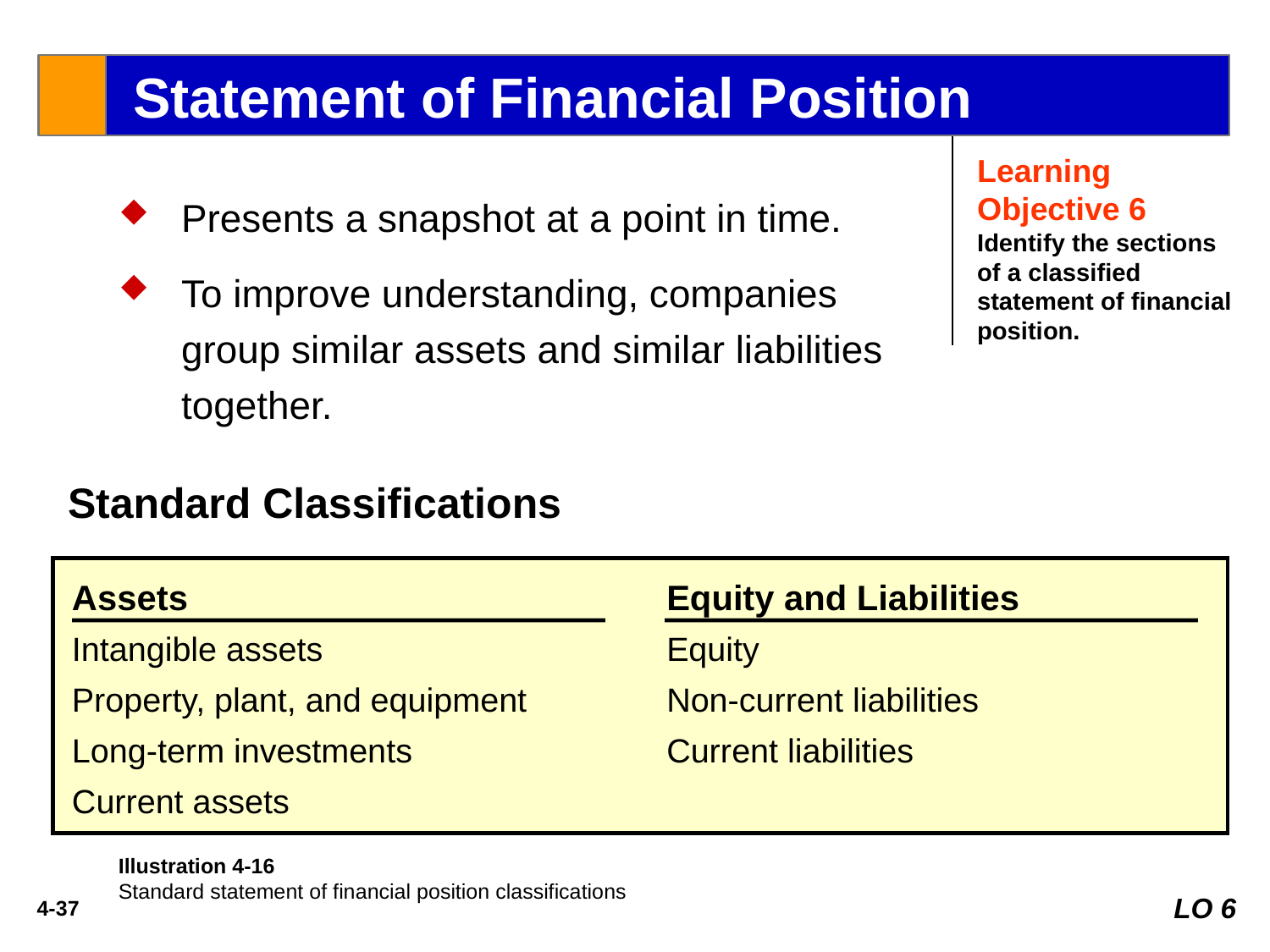

Statement of Financial Position
Learning Objective 6
Identify the sections of a classified statement of financial position.
Presents a snapshot at a point in time.
To improve understanding, companies group similar assets and similar liabilities together.
Standard Classifications
Assets	Equity and Liabilities
Intangible assets	Equity
Property, plant, and equipment	Non-current liabilities
Long-term investments	Current liabilities
Current assets

Illustration 4-16
Standard statement of financial position classifications
LO 6